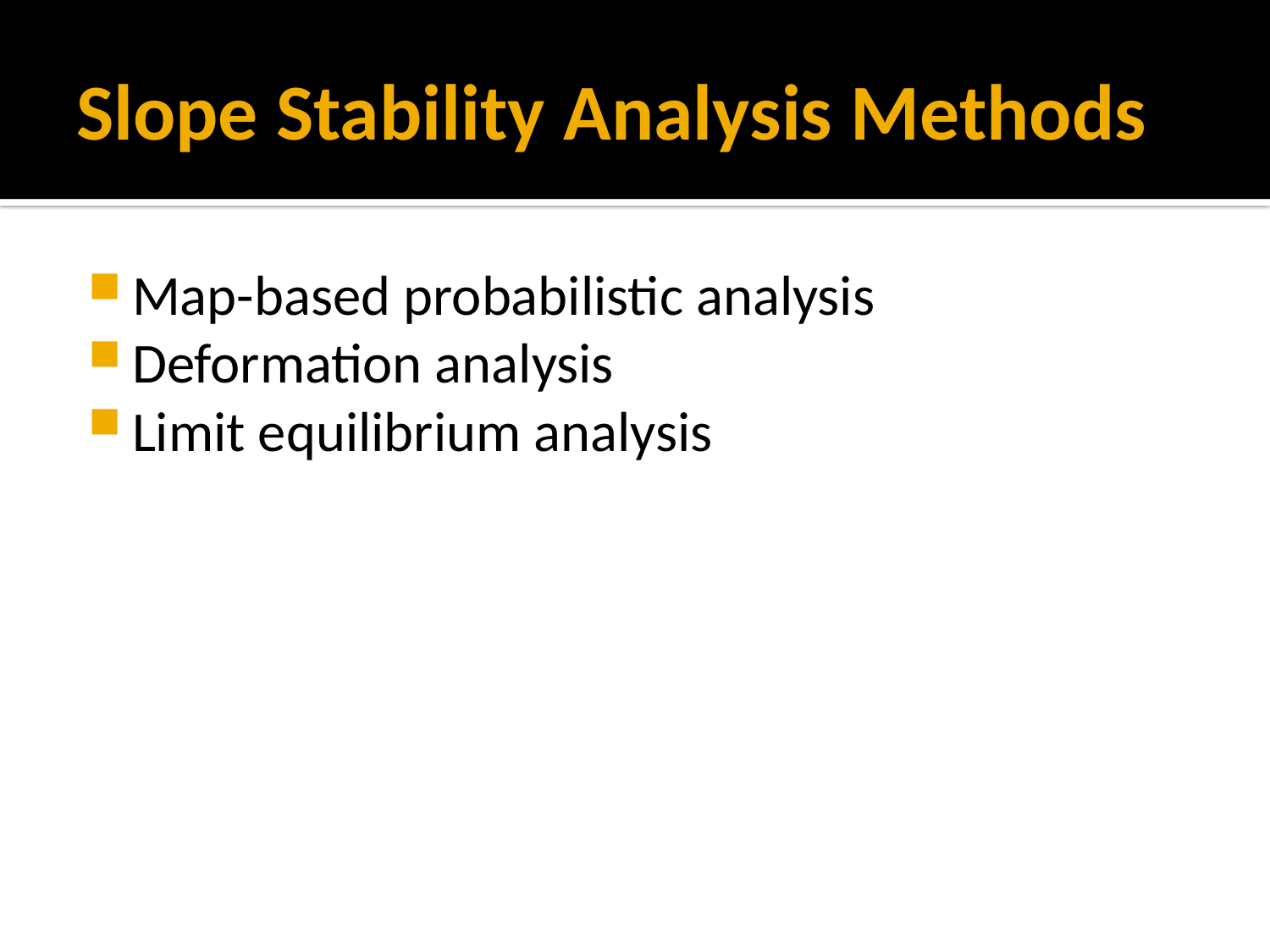

# Slope Stability Analysis Methods
Map-based probabilistic analysis
Deformation analysis
Limit equilibrium analysis